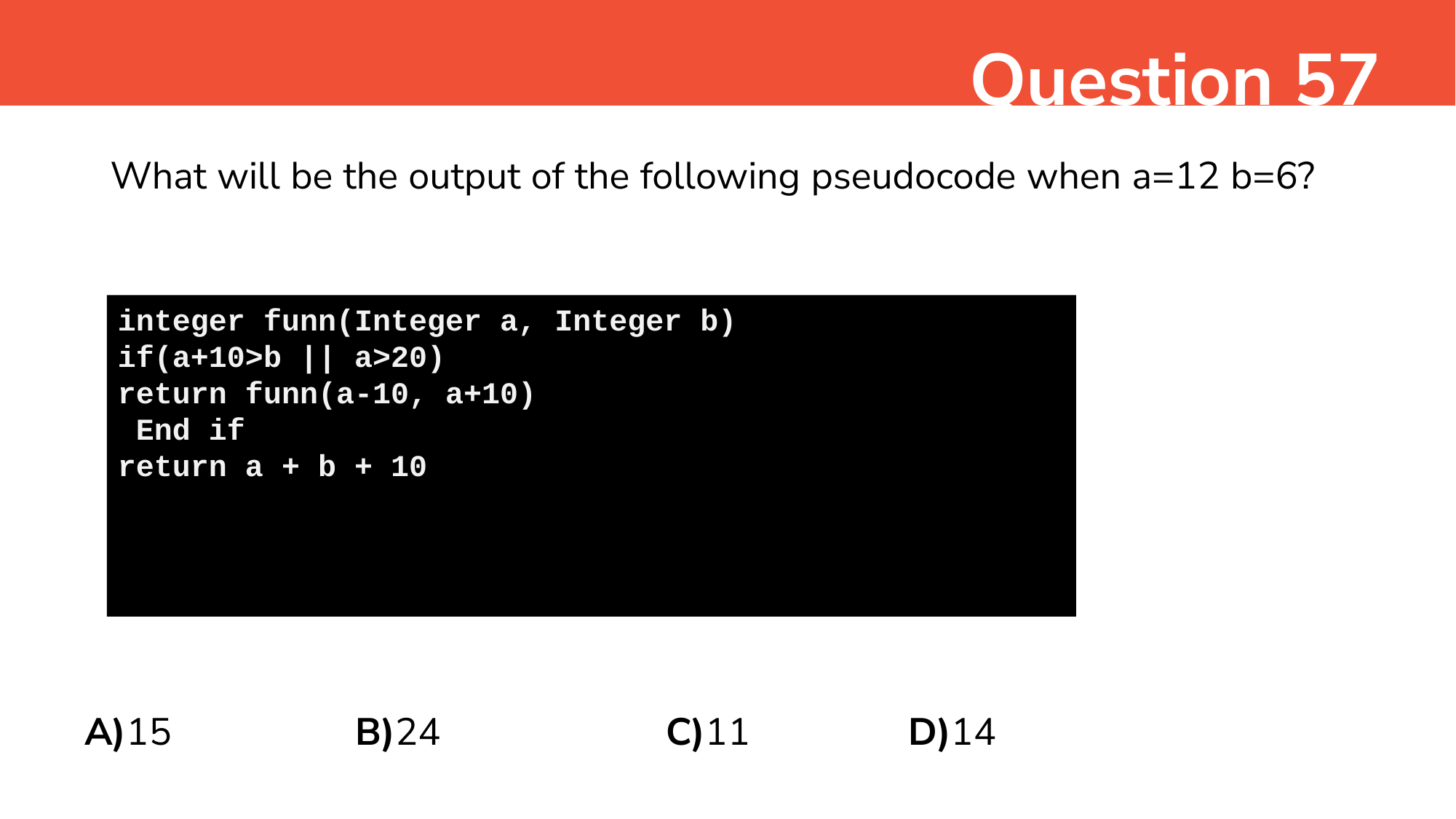

Question 57
What will be the output of the following pseudocode when a=12 b=6?
integer funn(Integer a, Integer b)
if(a+10>b || a>20)
return funn(a-10, a+10)
 End if
return a + b + 10
A)15
B)24
C)11
D)14